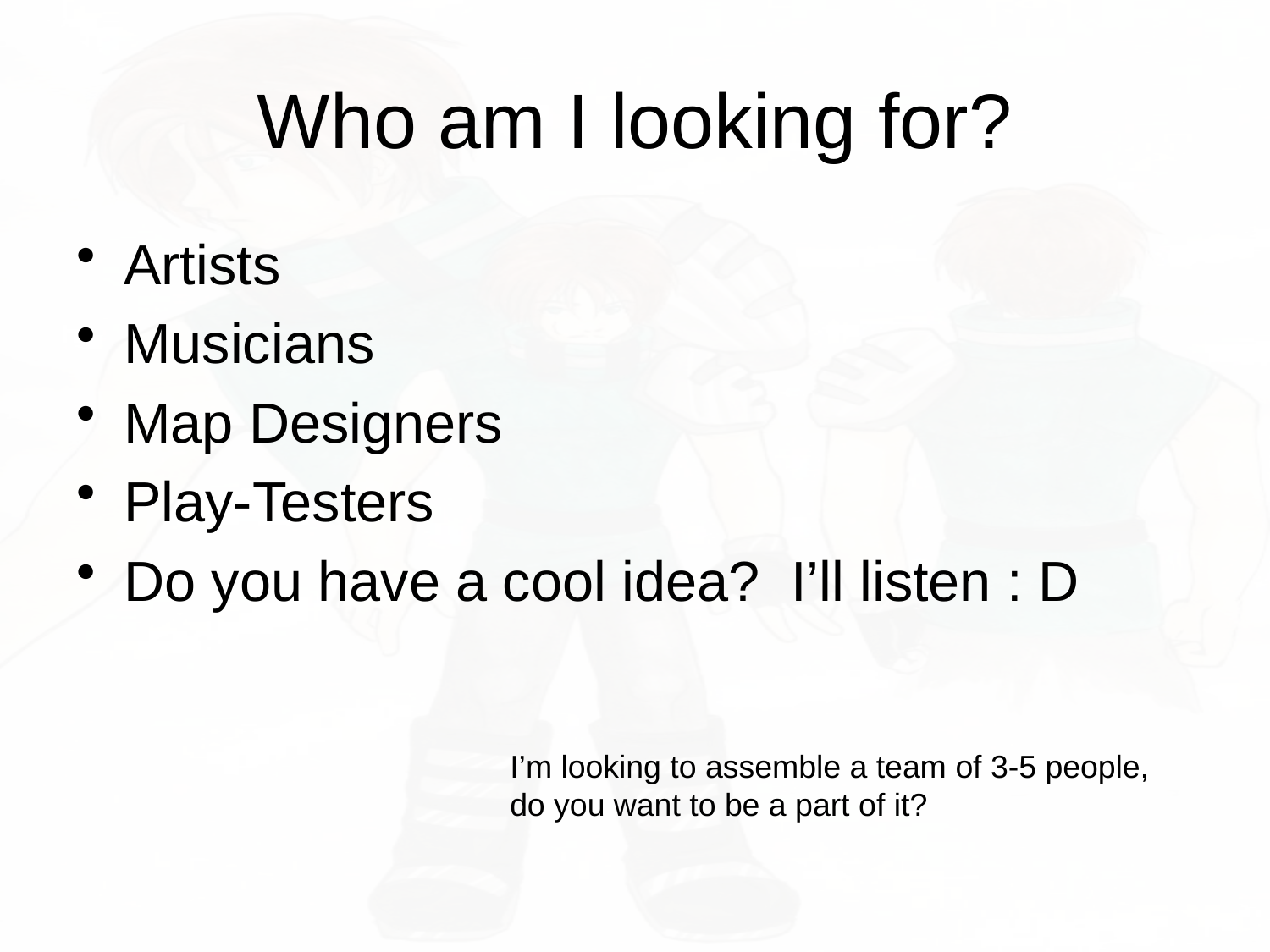

# Who am I looking for?
Artists
Musicians
Map Designers
Play-Testers
Do you have a cool idea?  I’ll listen : D
I’m looking to assemble a team of 3-5 people, do you want to be a part of it?